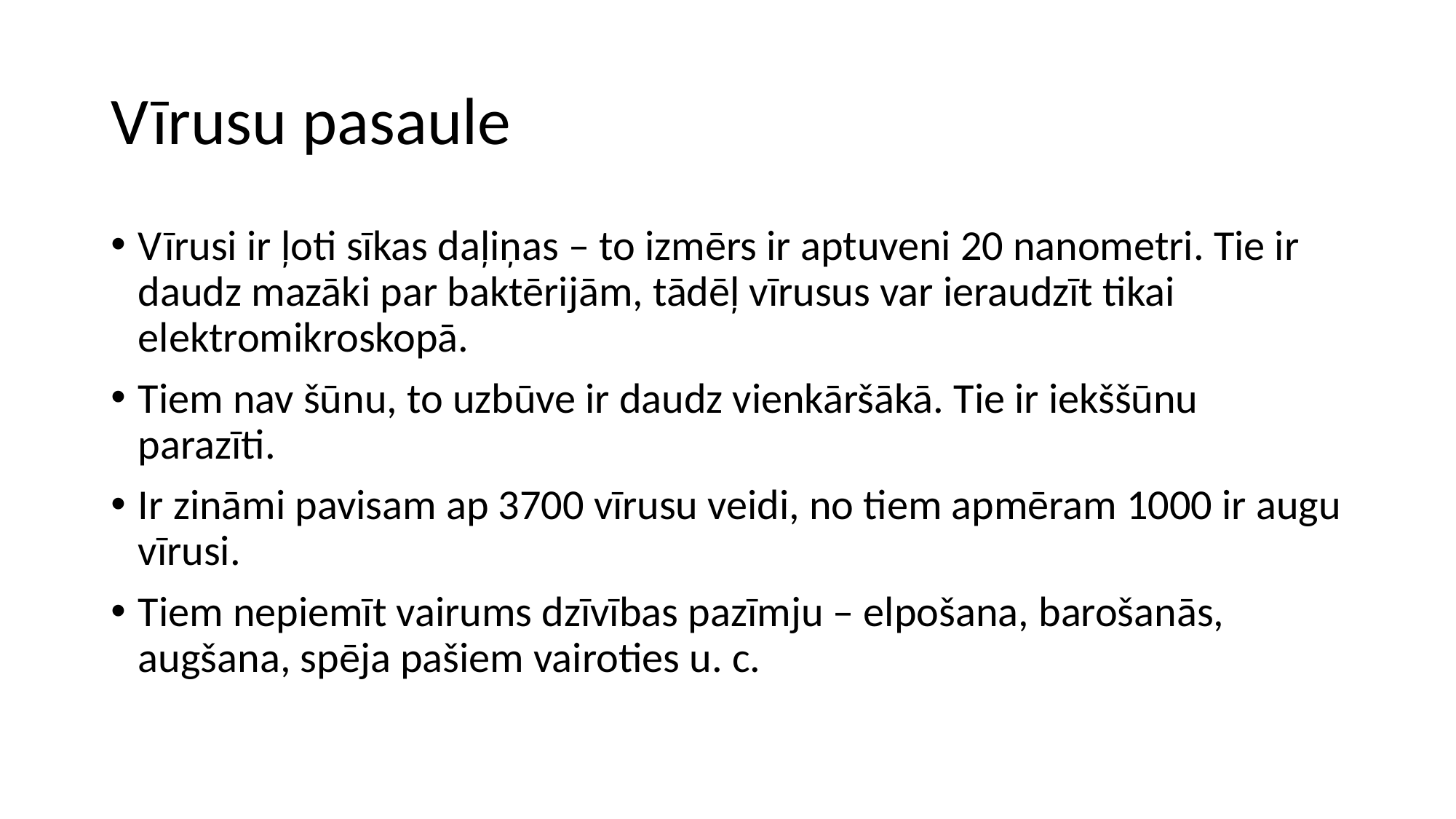

# Vīrusu pasaule
Vīrusi ir ļoti sīkas daļiņas – to izmērs ir aptuveni 20 nanometri. Tie ir daudz mazāki par baktērijām, tādēļ vīrusus var ieraudzīt tikai elektromikroskopā.
Tiem nav šūnu, to uzbūve ir daudz vienkāršākā. Tie ir iekššūnu parazīti.
Ir zināmi pavisam ap 3700 vīrusu veidi, no tiem apmēram 1000 ir augu vīrusi.
Tiem nepiemīt vairums dzīvības pazīmju – elpošana, barošanās, augšana, spēja pašiem vairoties u. c.